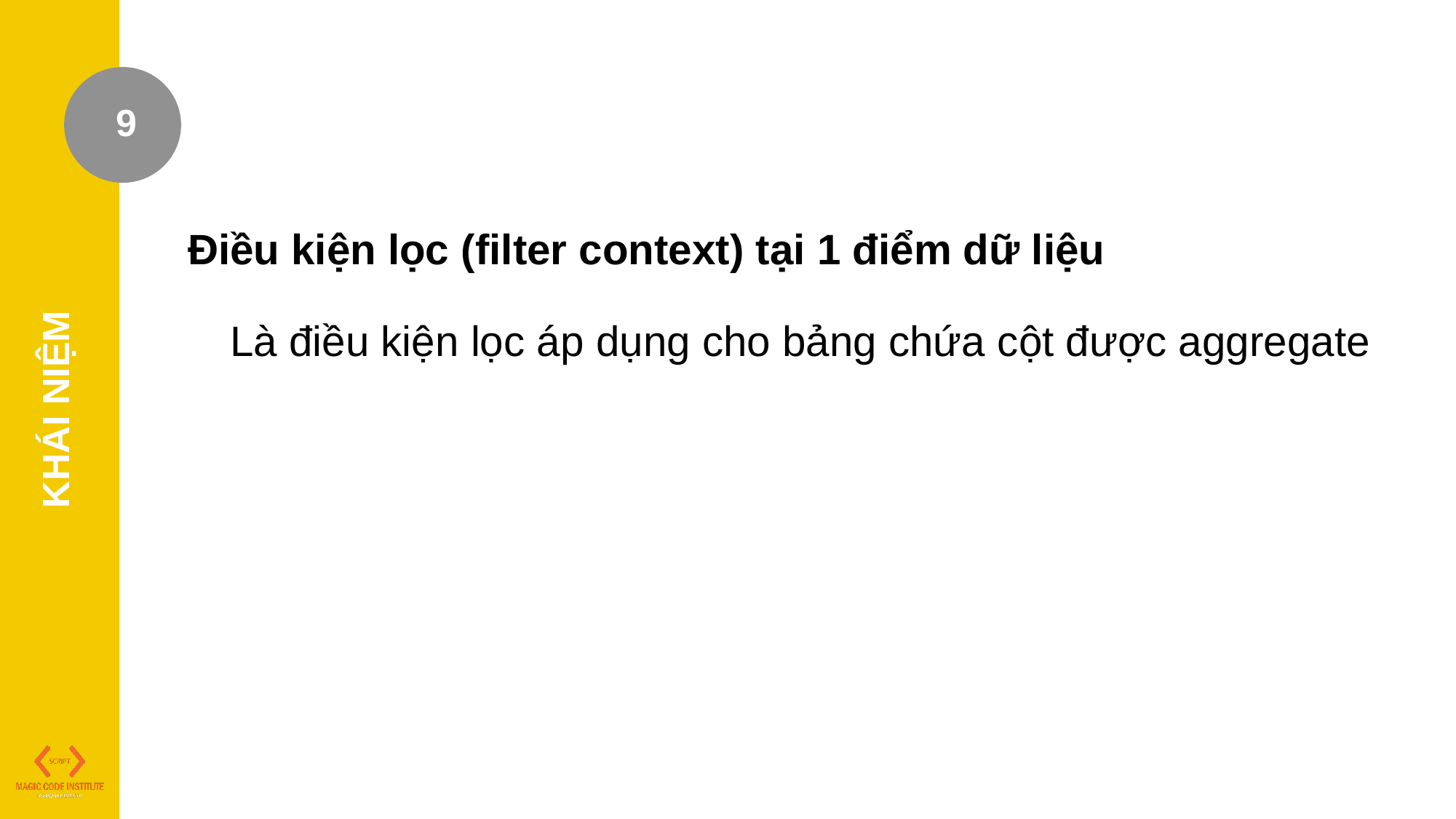

9
Điều kiện lọc (filter context) tại 1 điểm dữ liệu
Là điều kiện lọc áp dụng cho bảng chứa cột được aggregate
KHÁI NIỆM